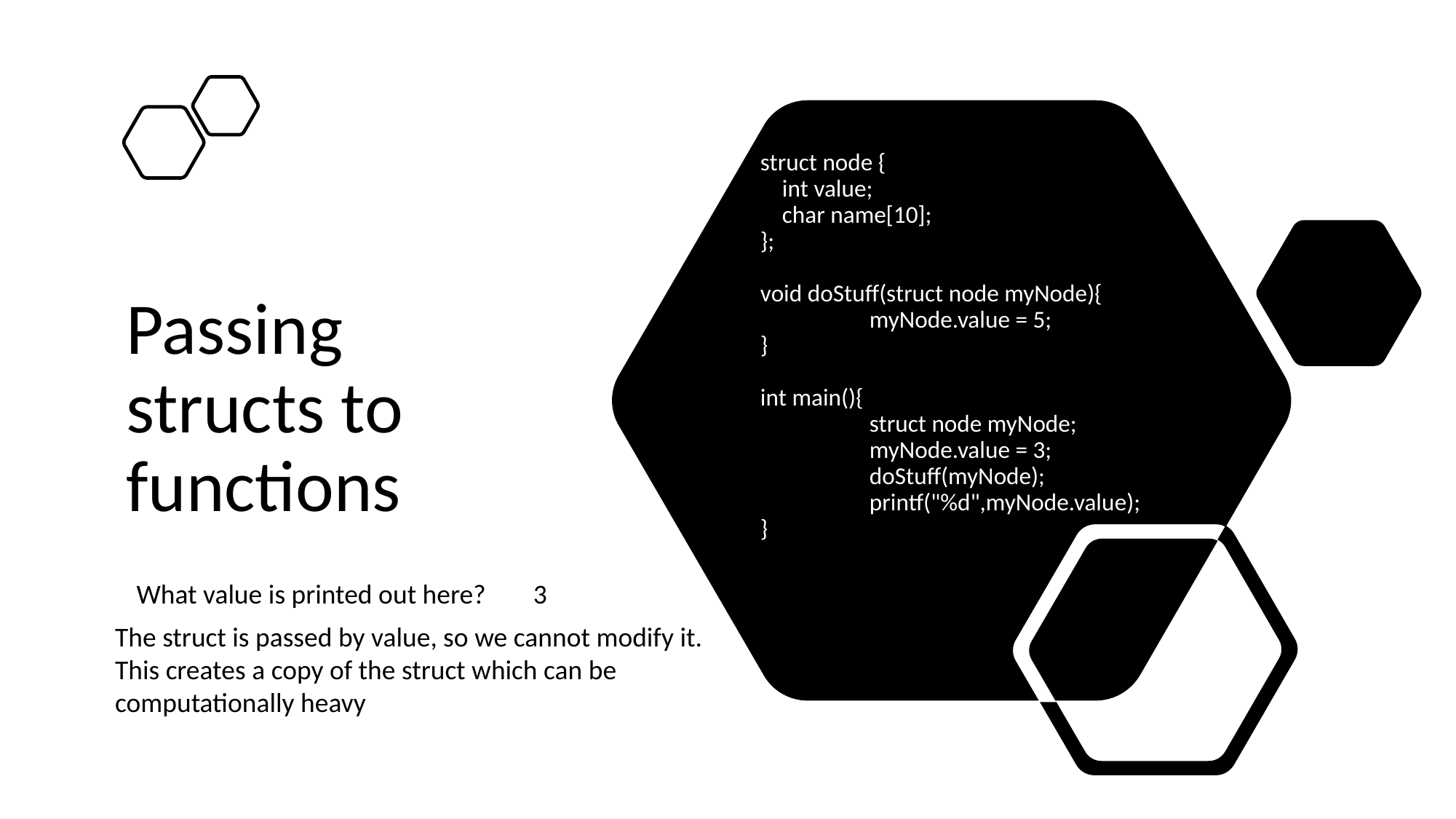

# Passing structs to functions
struct node {
    int value;
    char name[10];
};

void doStuff(struct node myNode){
	myNode.value = 5;
}

int main(){
	struct node myNode;
	myNode.value = 3;
	doStuff(myNode);
	printf("%d",myNode.value);
}
What value is printed out here?
3
The struct is passed by value, so we cannot modify it.
This creates a copy of the struct which can be computationally heavy